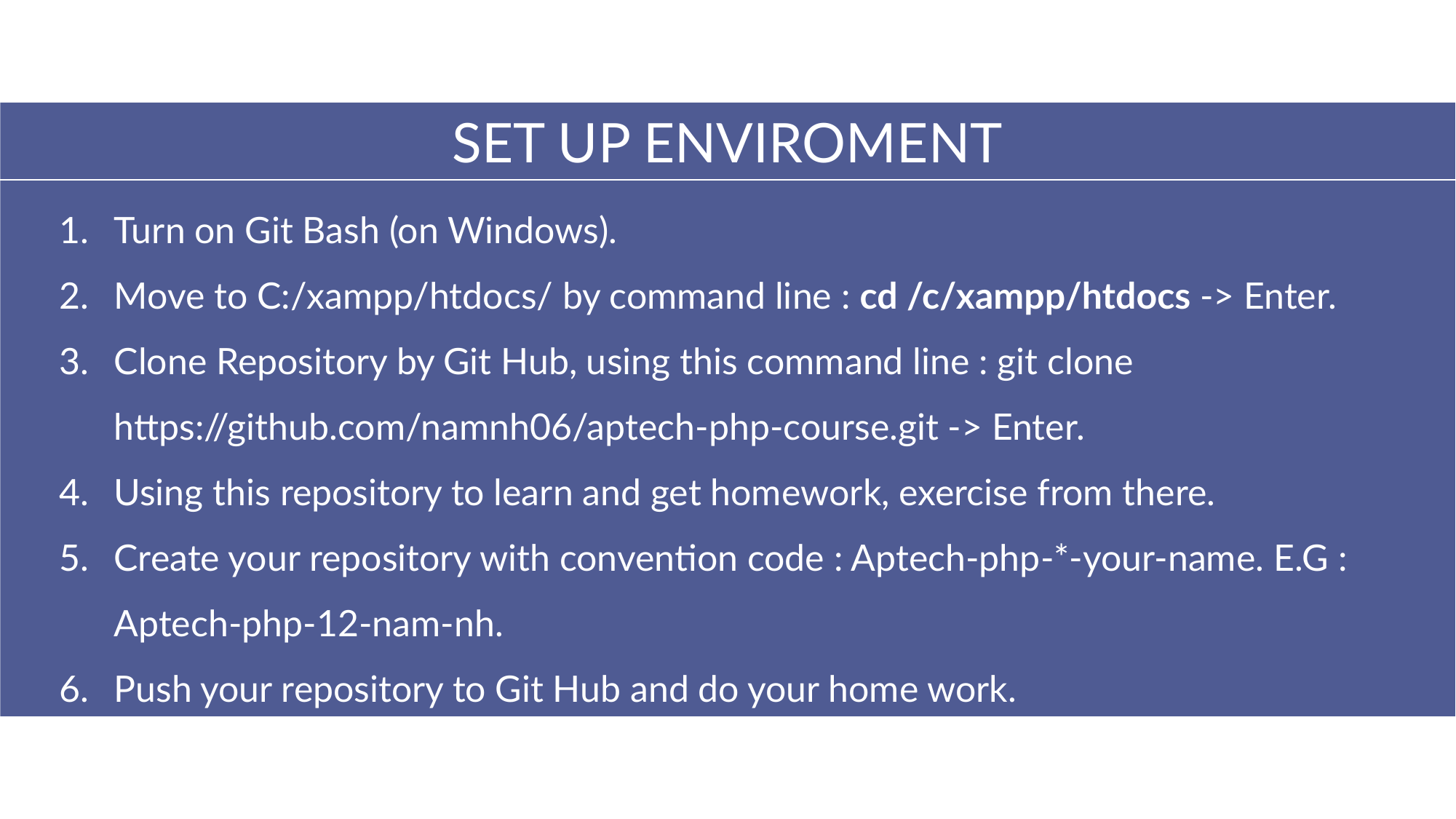

SET UP ENVIROMENT
Turn on Git Bash (on Windows).
Move to C:/xampp/htdocs/ by command line : cd /c/xampp/htdocs -> Enter.
Clone Repository by Git Hub, using this command line : git clone https://github.com/namnh06/aptech-php-course.git -> Enter.
Using this repository to learn and get homework, exercise from there.
Create your repository with convention code : Aptech-php-*-your-name. E.G : Aptech-php-12-nam-nh.
Push your repository to Git Hub and do your home work.